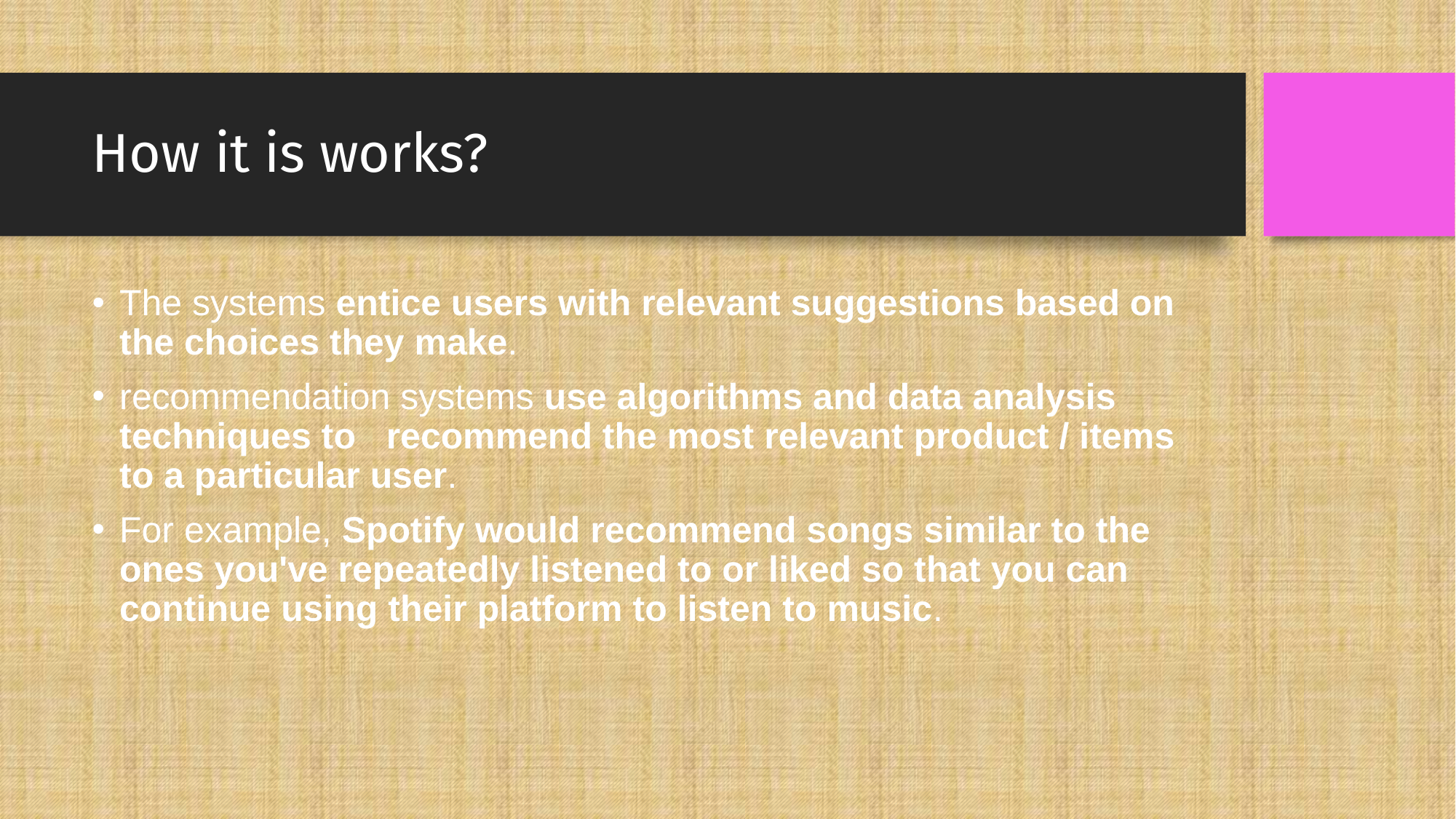

# How it is works?
The systems entice users with relevant suggestions based on the choices they make.
recommendation systems use algorithms and data analysis techniques to   recommend the most relevant product / items to a particular user.
For example, Spotify would recommend songs similar to the ones you've repeatedly listened to or liked so that you can continue using their platform to listen to music.